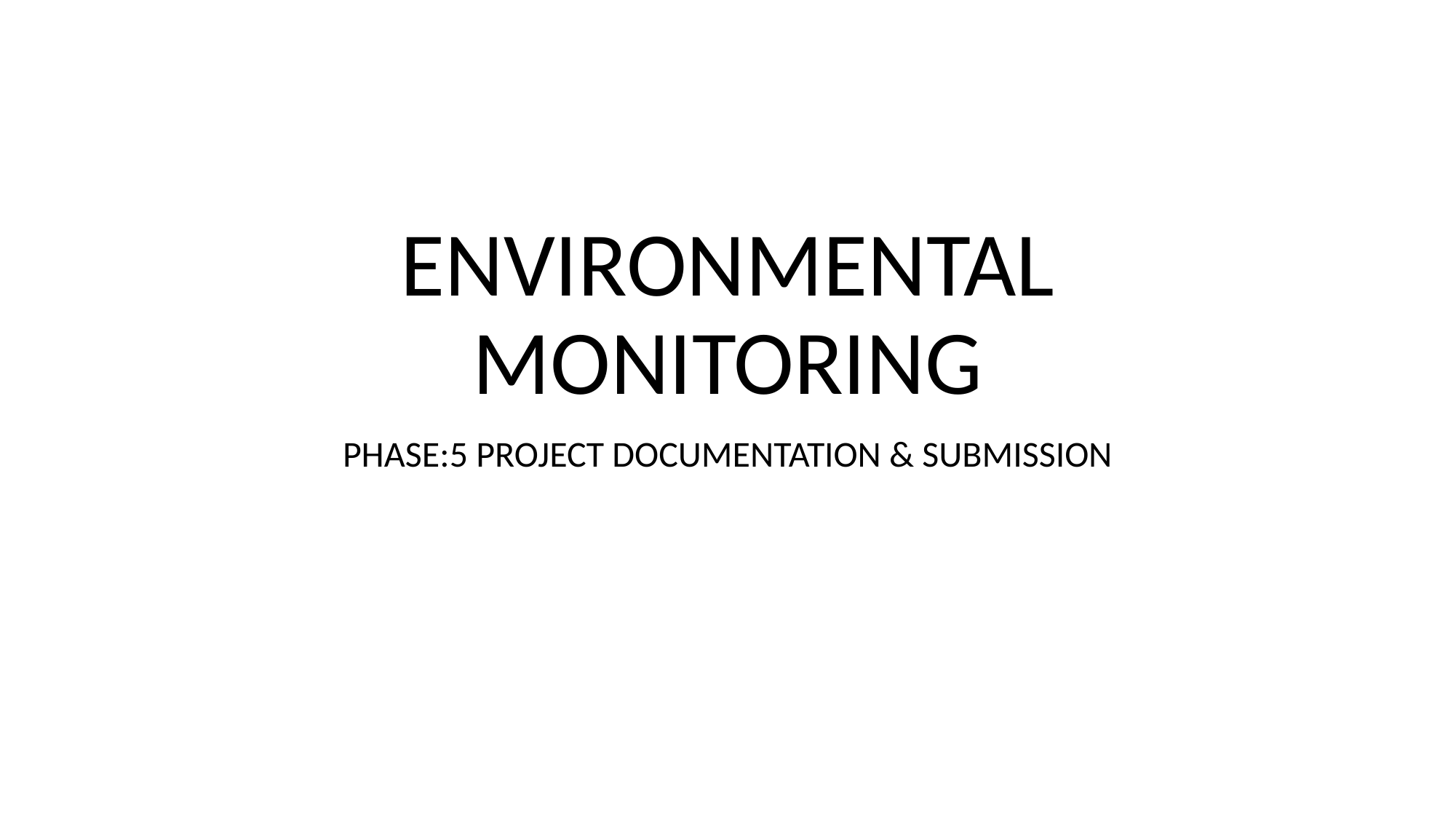

# ENVIRONMENTAL MONITORING
PHASE:5 PROJECT DOCUMENTATION & SUBMISSION